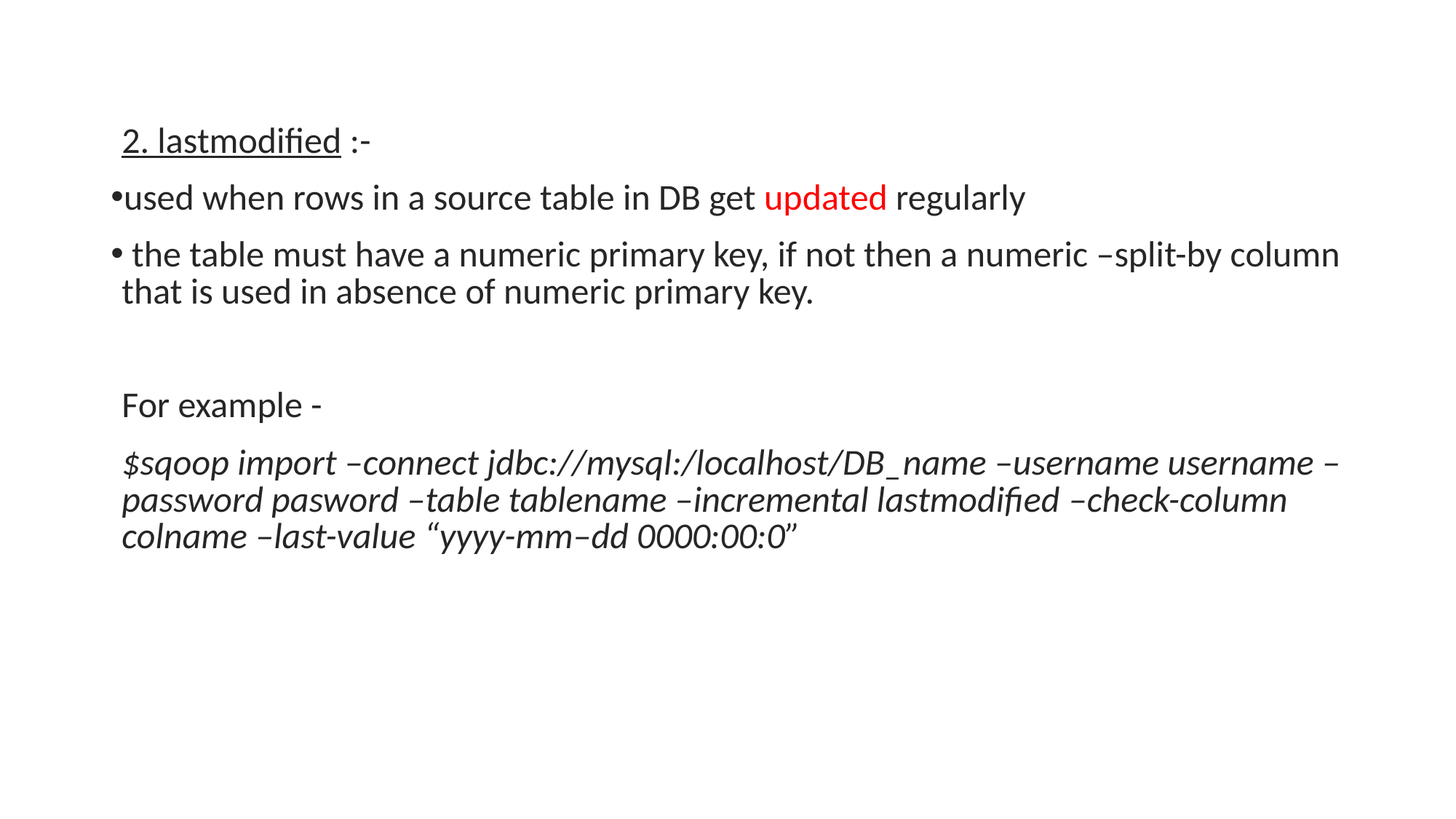

2. lastmodified :-
used when rows in a source table in DB get updated regularly
 the table must have a numeric primary key, if not then a numeric –split-by column that is used in absence of numeric primary key.

For example -
$sqoop import –connect jdbc://mysql:/localhost/DB_name –username username –password pasword –table tablename –incremental lastmodified –check-column colname –last-value “yyyy-mm–dd 0000:00:0”